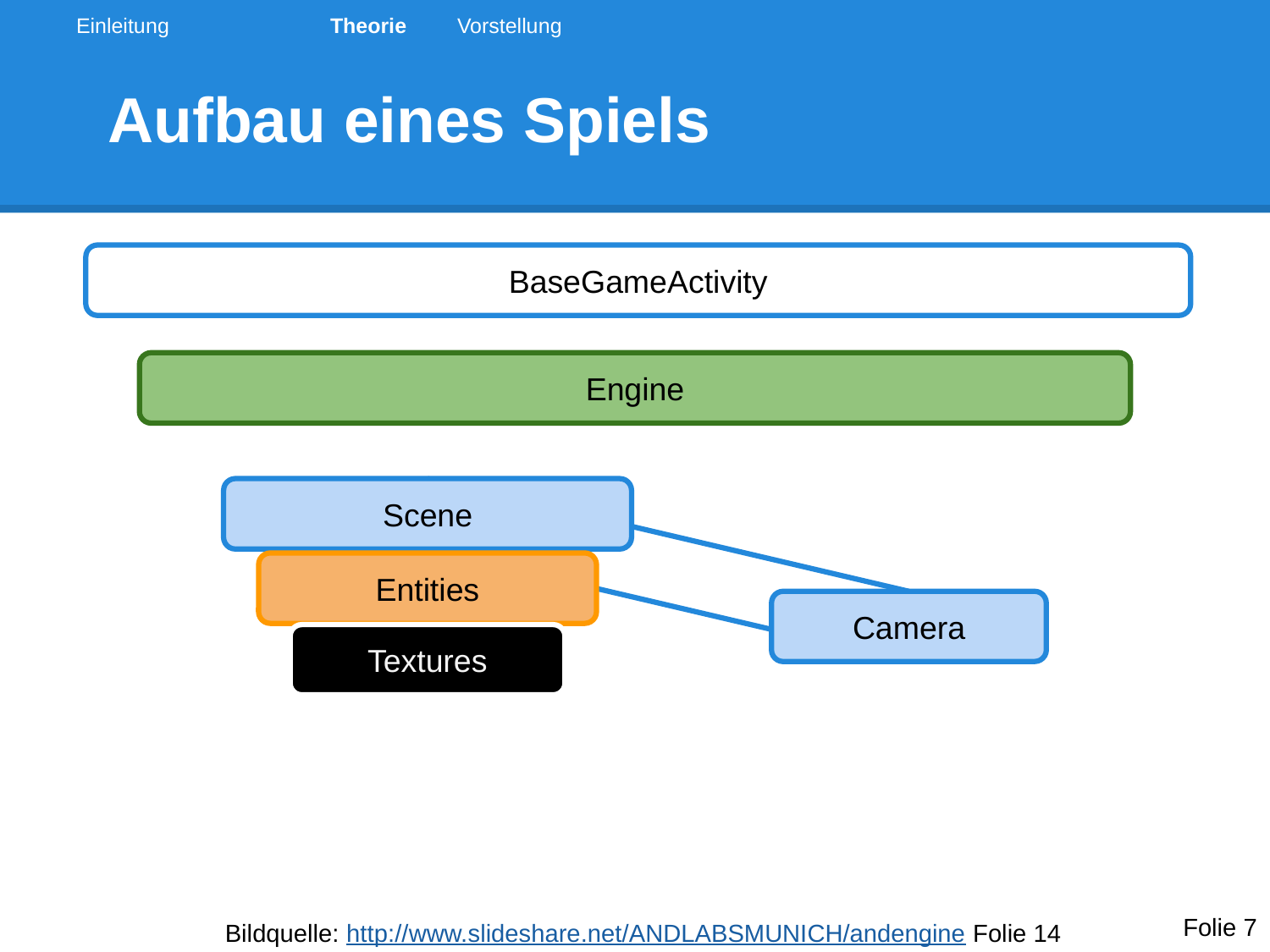

Einleitung		Theorie	Vorstellung
# Aufbau eines Spiels
BaseGameActivity
Engine
Scene
Camera
Entities
Textures
Folie 7
Bildquelle: http://www.slideshare.net/ANDLABSMUNICH/andengine Folie 14